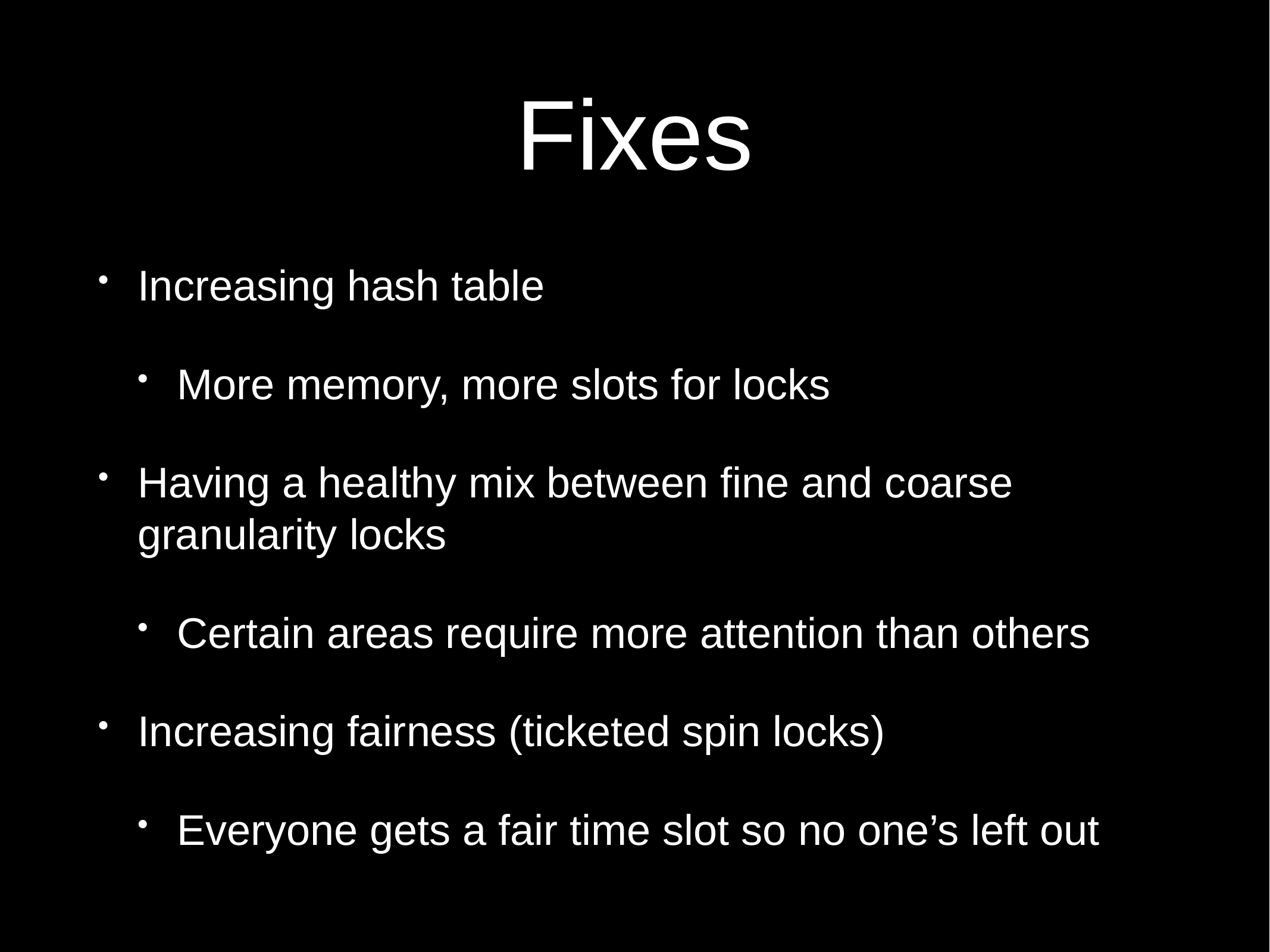

# Fixes
Increasing hash table
More memory, more slots for locks
Having a healthy mix between fine and coarse granularity locks
Certain areas require more attention than others
Increasing fairness (ticketed spin locks)
Everyone gets a fair time slot so no one’s left out